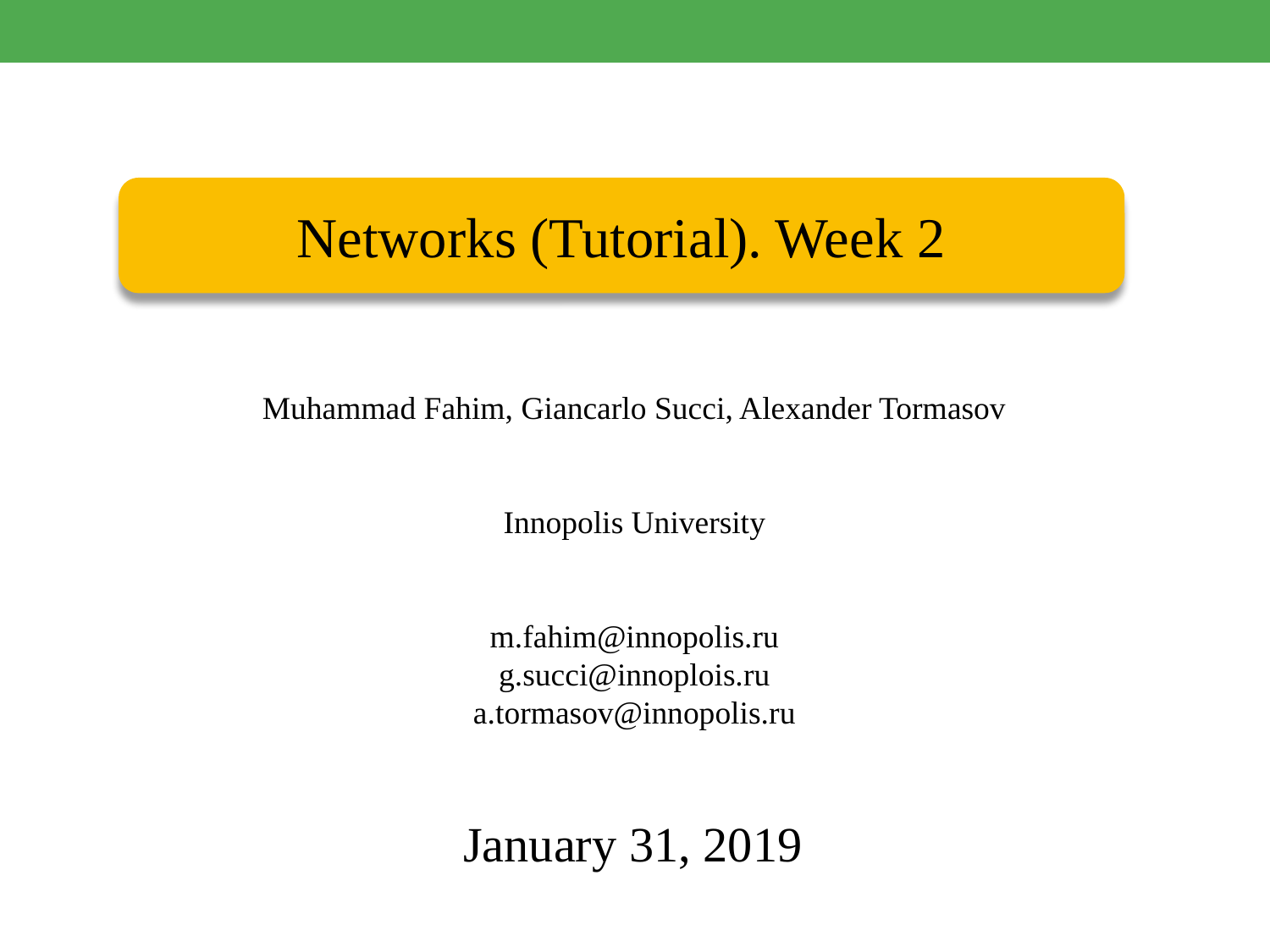

Networks (Tutorial). Week 2
Muhammad Fahim, Giancarlo Succi, Alexander Tormasov

Innopolis University

m.fahim@innopolis.ru
g.succi@innoplois.ru
a.tormasov@innopolis.ru
January 31, 2019